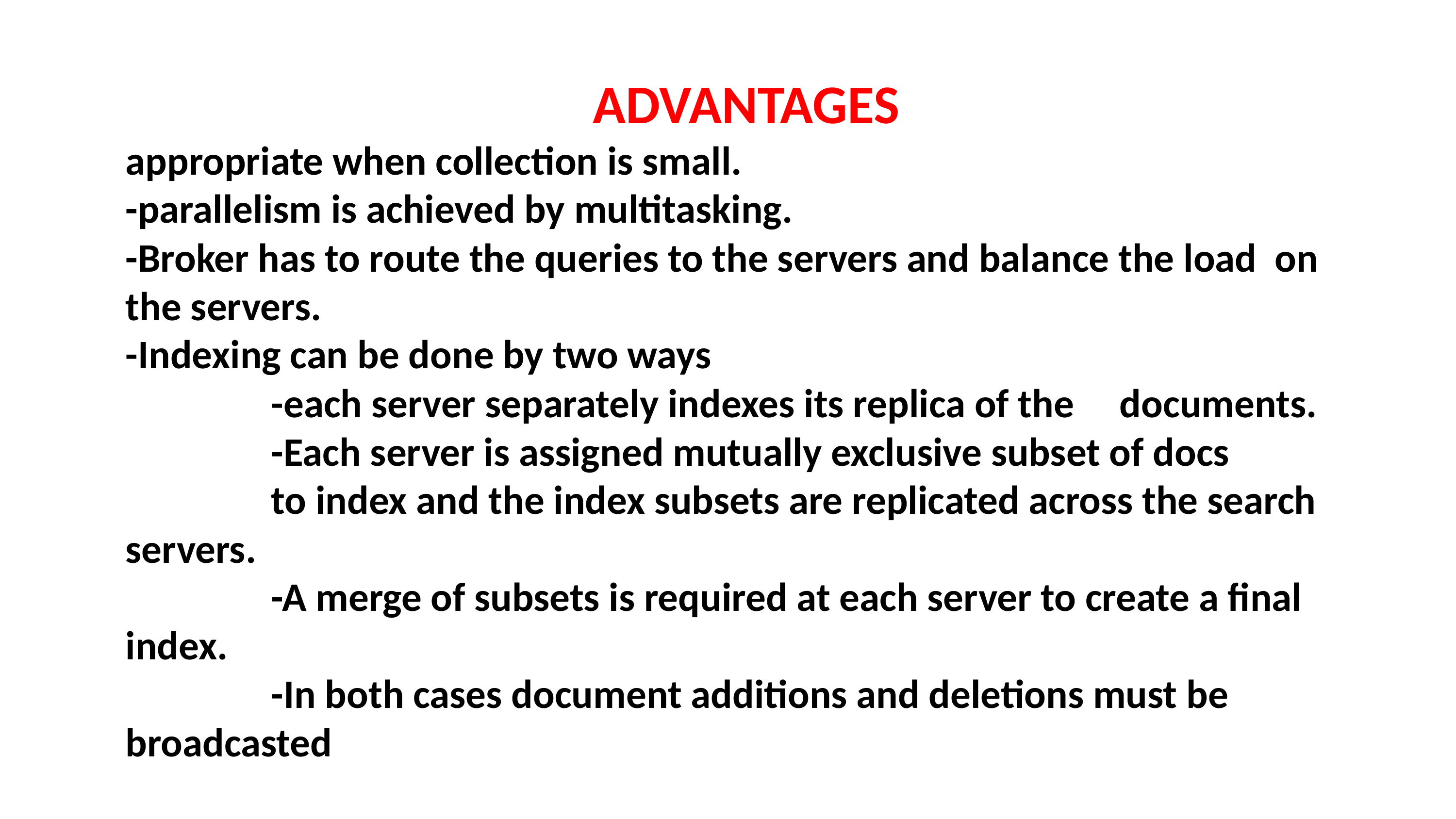

ADVANTAGES
appropriate when collection is small.
-parallelism is achieved by multitasking.
-Broker has to route the queries to the servers and balance the load  on the servers.
-Indexing can be done by two ways
		-each server separately indexes its replica of the     documents.
		-Each server is assigned mutually exclusive subset of docs
		to index and the index subsets are replicated across the search servers.
		-A merge of subsets is required at each server to create a final index.
		-In both cases document additions and deletions must be broadcasted